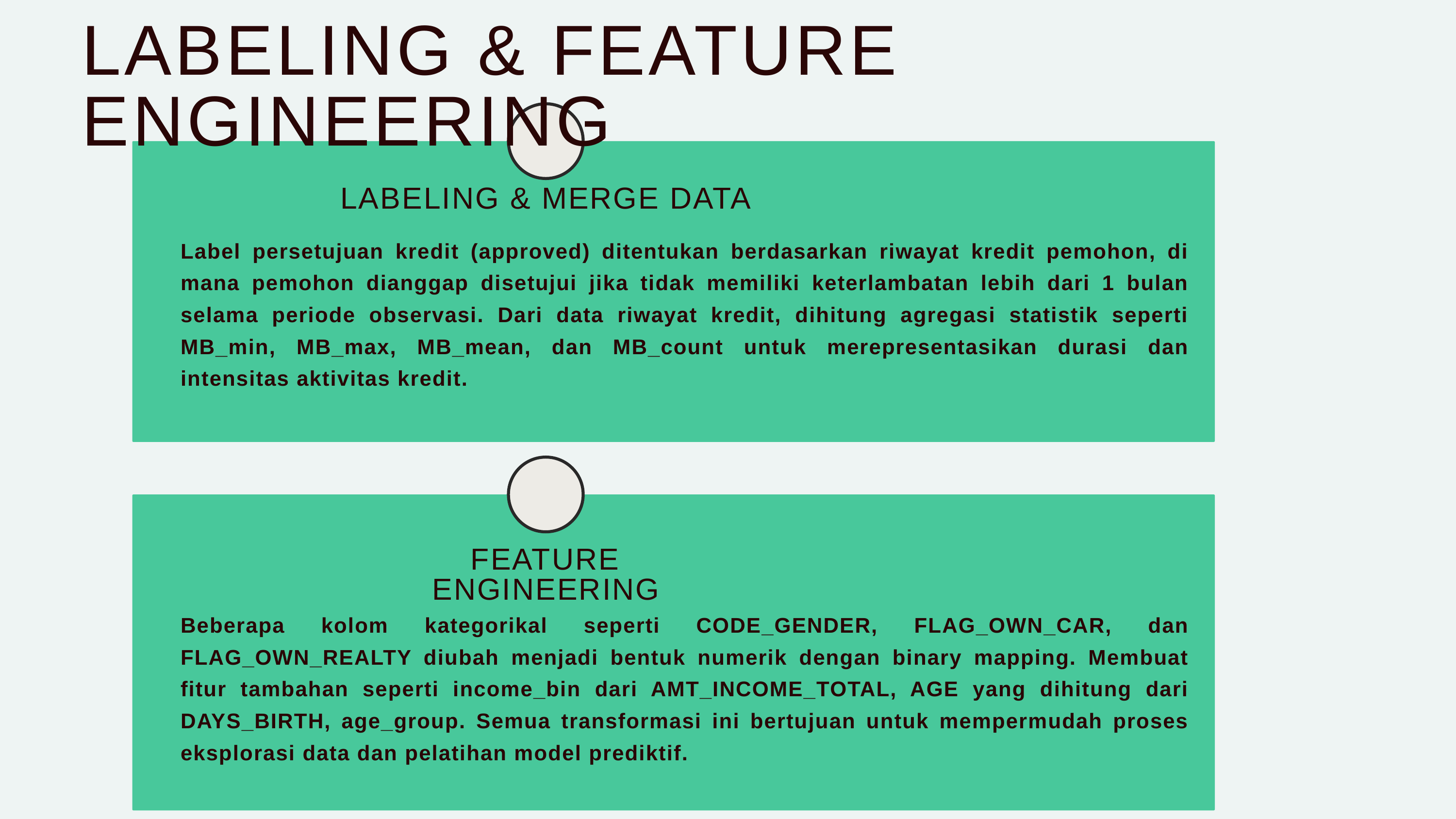

LABELING & FEATURE ENGINEERING

LABELING & MERGE DATA
Label persetujuan kredit (approved) ditentukan berdasarkan riwayat kredit pemohon, di mana pemohon dianggap disetujui jika tidak memiliki keterlambatan lebih dari 1 bulan selama periode observasi. Dari data riwayat kredit, dihitung agregasi statistik seperti MB_min, MB_max, MB_mean, dan MB_count untuk merepresentasikan durasi dan intensitas aktivitas kredit.

FEATURE ENGINEERING
Beberapa kolom kategorikal seperti CODE_GENDER, FLAG_OWN_CAR, dan FLAG_OWN_REALTY diubah menjadi bentuk numerik dengan binary mapping. Membuat fitur tambahan seperti income_bin dari AMT_INCOME_TOTAL, AGE yang dihitung dari DAYS_BIRTH, age_group. Semua transformasi ini bertujuan untuk mempermudah proses eksplorasi data dan pelatihan model prediktif.